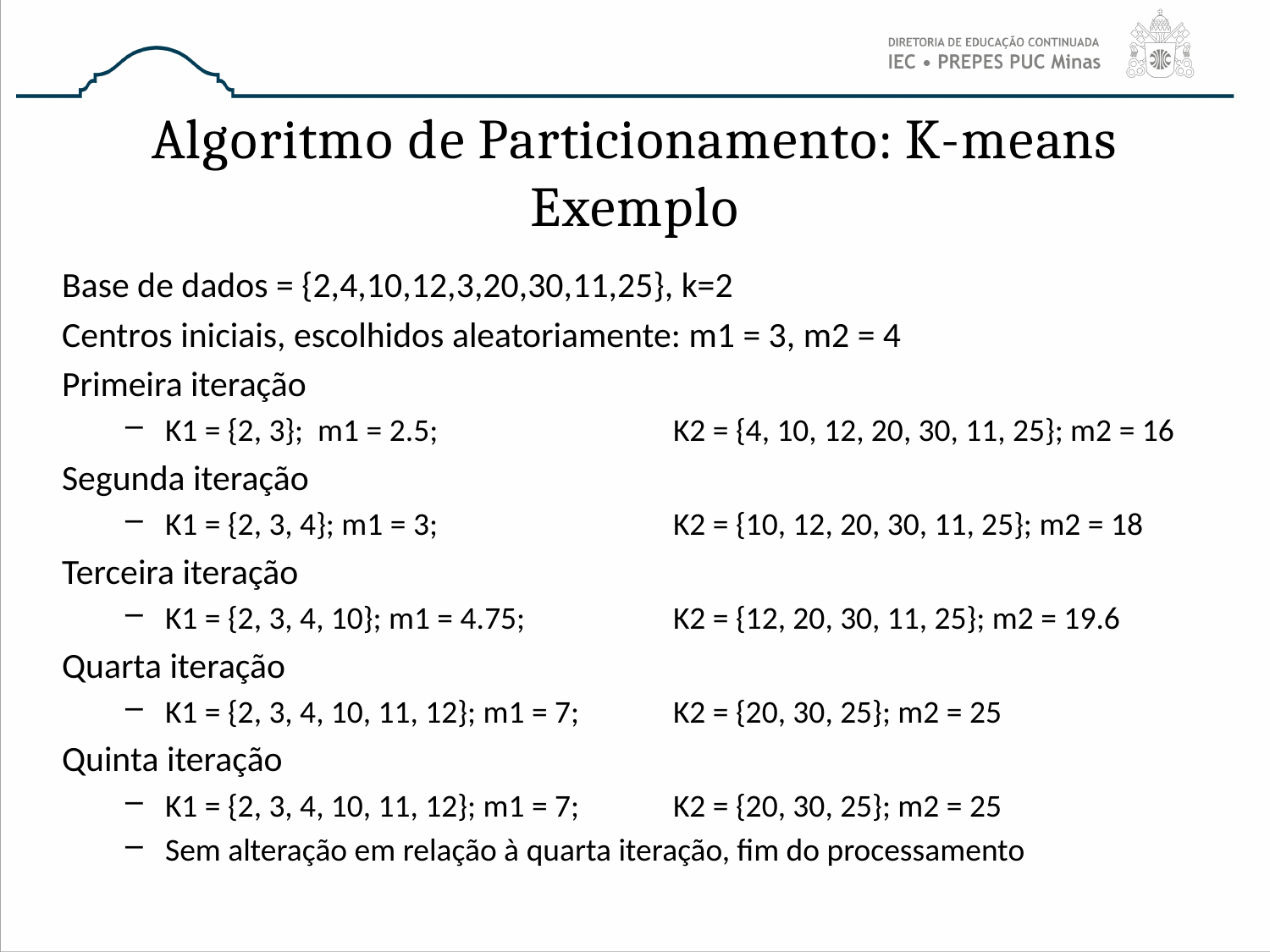

# Algoritmo de Particionamento: K-means Exemplo
Base de dados = {2,4,10,12,3,20,30,11,25}, k=2
Centros iniciais, escolhidos aleatoriamente: m1 = 3, m2 = 4
Primeira iteração
K1 = {2, 3};  m1 = 2.5;  		K2 = {4, 10, 12, 20, 30, 11, 25}; m2 = 16
Segunda iteração
K1 = {2, 3, 4}; m1 = 3; 		K2 = {10, 12, 20, 30, 11, 25}; m2 = 18
Terceira iteração
K1 = {2, 3, 4, 10}; m1 = 4.75; 		K2 = {12, 20, 30, 11, 25}; m2 = 19.6
Quarta iteração
K1 = {2, 3, 4, 10, 11, 12}; m1 = 7;  	K2 = {20, 30, 25}; m2 = 25
Quinta iteração
K1 = {2, 3, 4, 10, 11, 12}; m1 = 7; 	K2 = {20, 30, 25}; m2 = 25
Sem alteração em relação à quarta iteração, fim do processamento